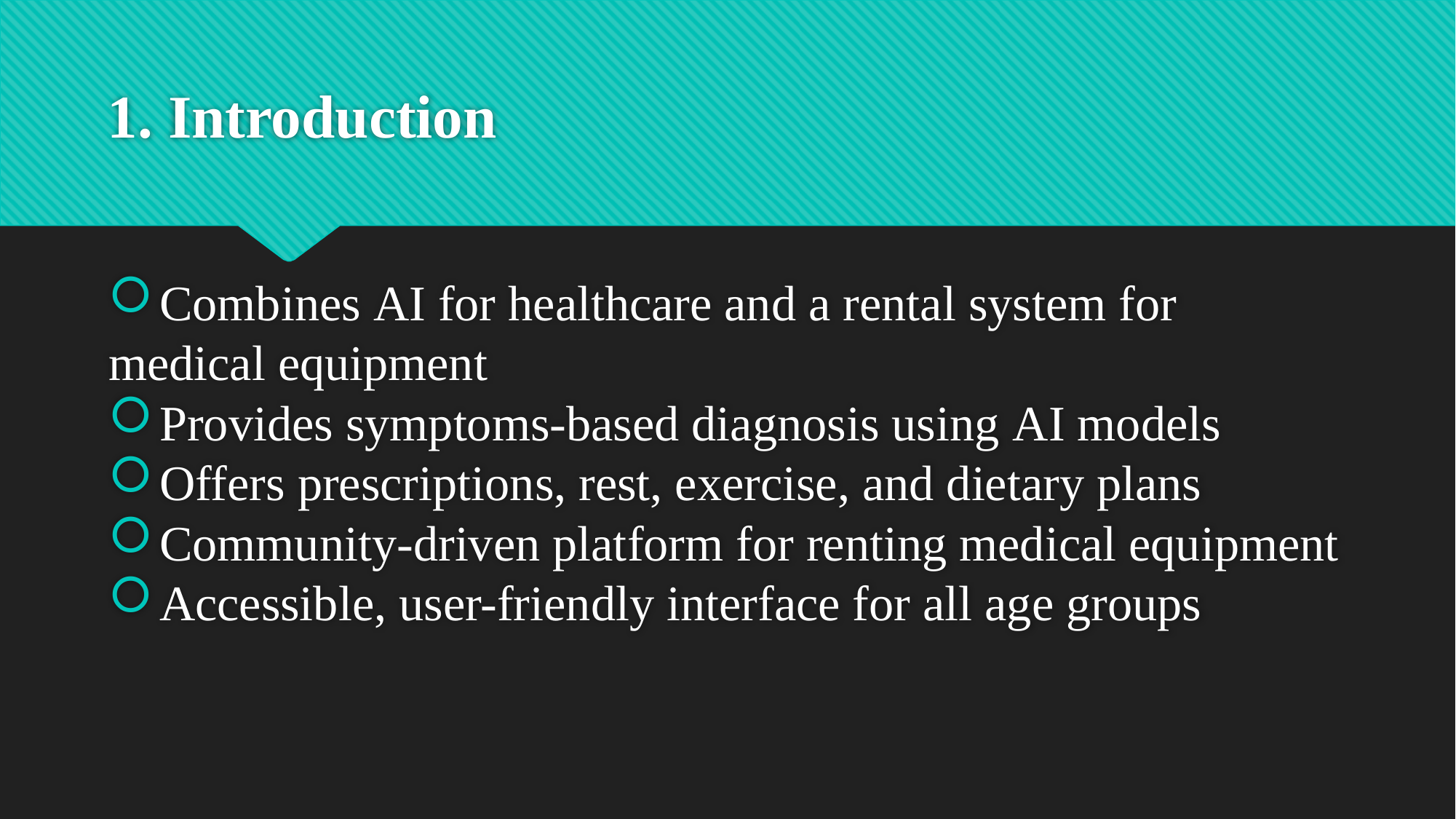

# 1. Introduction
 Combines AI for healthcare and a rental system for medical equipment
 Provides symptoms-based diagnosis using AI models
 Offers prescriptions, rest, exercise, and dietary plans
 Community-driven platform for renting medical equipment
 Accessible, user-friendly interface for all age groups